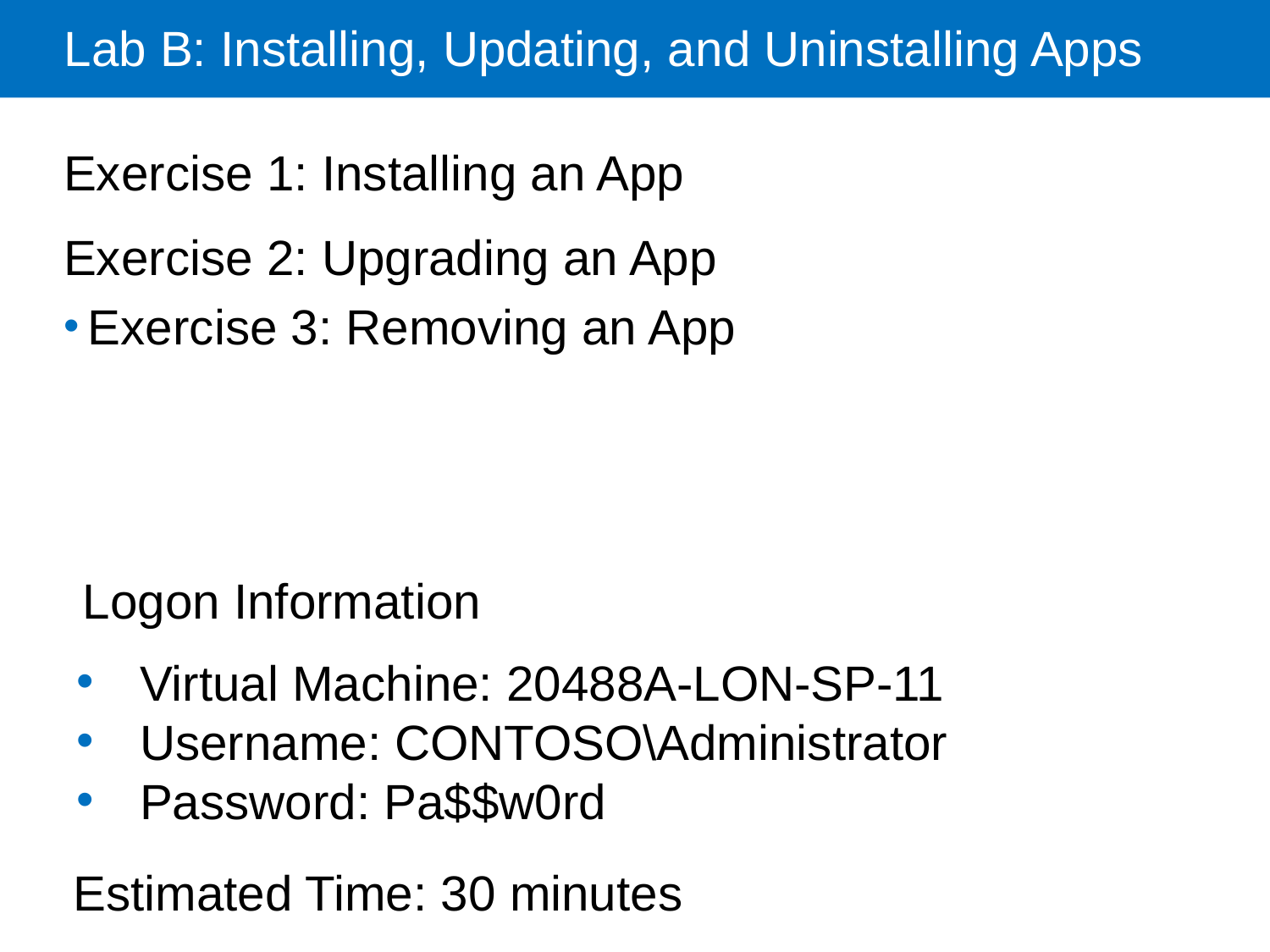

# Lab B: Installing, Updating, and Uninstalling Apps
Exercise 1: Installing an App
Exercise 2: Upgrading an App
Exercise 3: Removing an App
Logon Information

Virtual Machine: 20488A-LON-SP-11
Username: CONTOSO\Administrator
Password: Pa$$w0rd
Estimated Time: 30 minutes